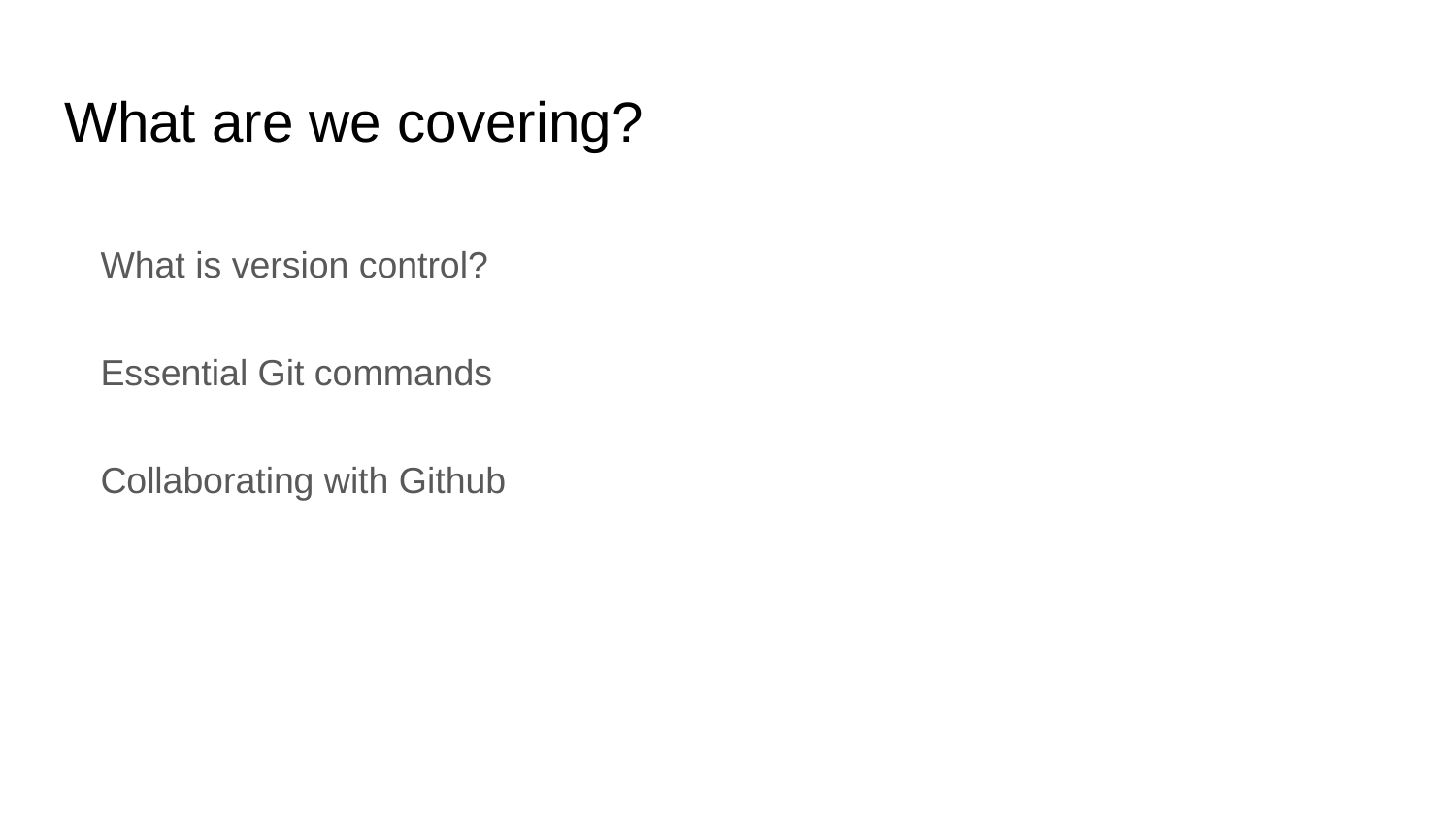

# What are we covering?
What is version control?
Essential Git commands
Collaborating with Github